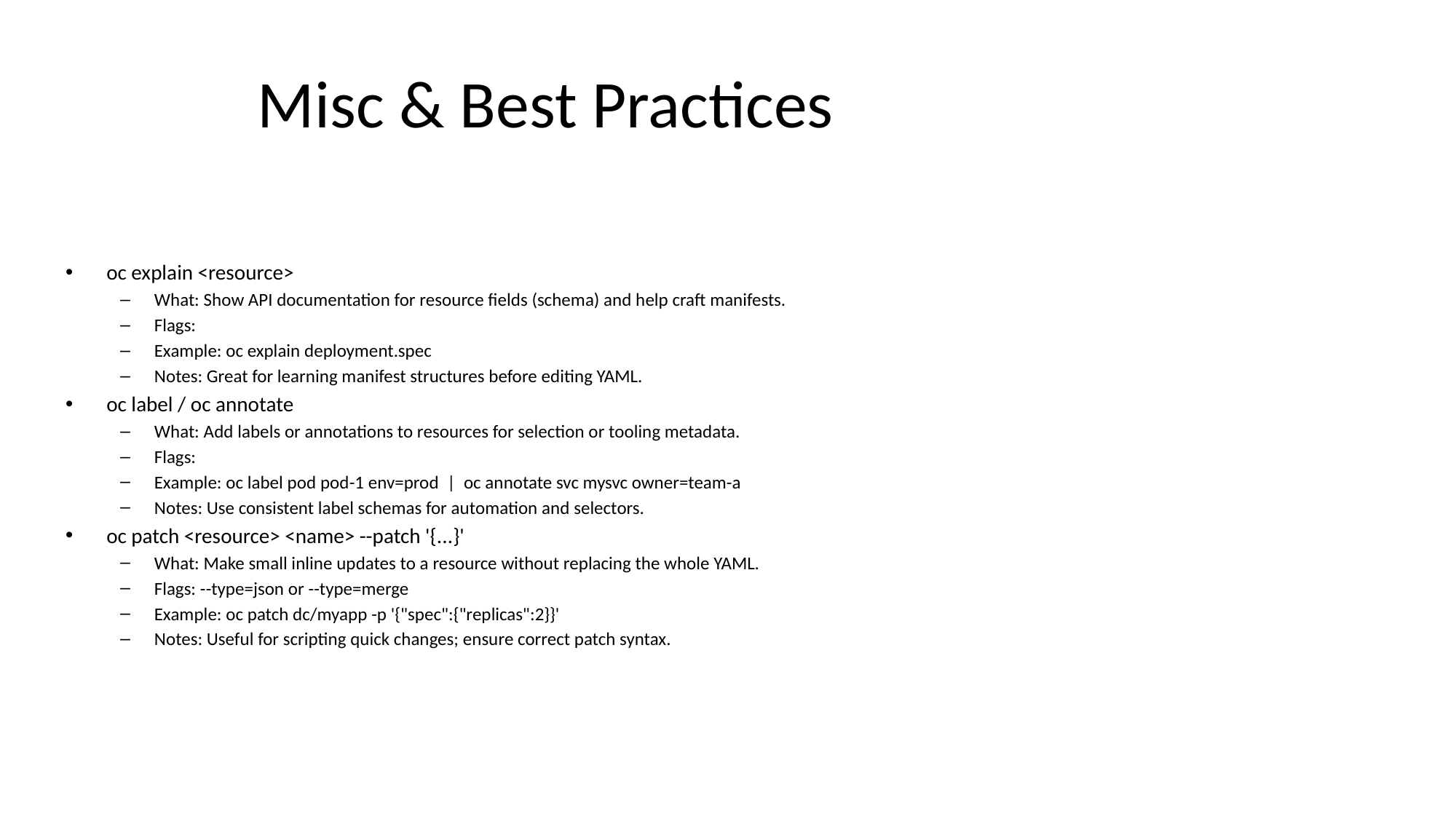

# Misc & Best Practices

oc explain <resource>
What: Show API documentation for resource fields (schema) and help craft manifests.
Flags:
Example: oc explain deployment.spec
Notes: Great for learning manifest structures before editing YAML.
oc label / oc annotate
What: Add labels or annotations to resources for selection or tooling metadata.
Flags:
Example: oc label pod pod-1 env=prod  |  oc annotate svc mysvc owner=team-a
Notes: Use consistent label schemas for automation and selectors.
oc patch <resource> <name> --patch '{...}'
What: Make small inline updates to a resource without replacing the whole YAML.
Flags: --type=json or --type=merge
Example: oc patch dc/myapp -p '{"spec":{"replicas":2}}'
Notes: Useful for scripting quick changes; ensure correct patch syntax.